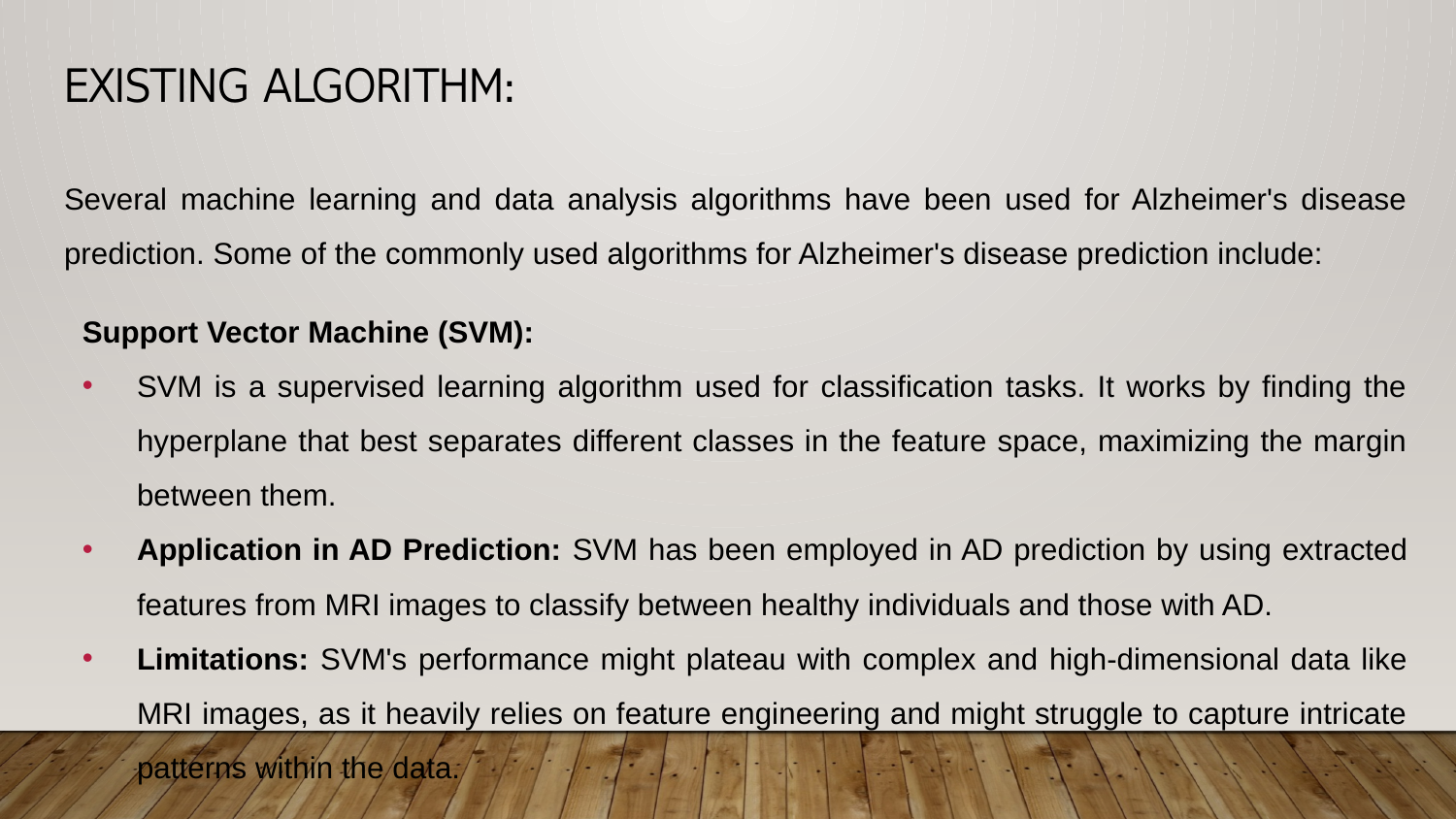

# Existing Algorithm:
Several machine learning and data analysis algorithms have been used for Alzheimer's disease prediction. Some of the commonly used algorithms for Alzheimer's disease prediction include:
Support Vector Machine (SVM):
SVM is a supervised learning algorithm used for classification tasks. It works by finding the hyperplane that best separates different classes in the feature space, maximizing the margin between them.
Application in AD Prediction: SVM has been employed in AD prediction by using extracted features from MRI images to classify between healthy individuals and those with AD.
Limitations: SVM's performance might plateau with complex and high-dimensional data like MRI images, as it heavily relies on feature engineering and might struggle to capture intricate patterns within the data.